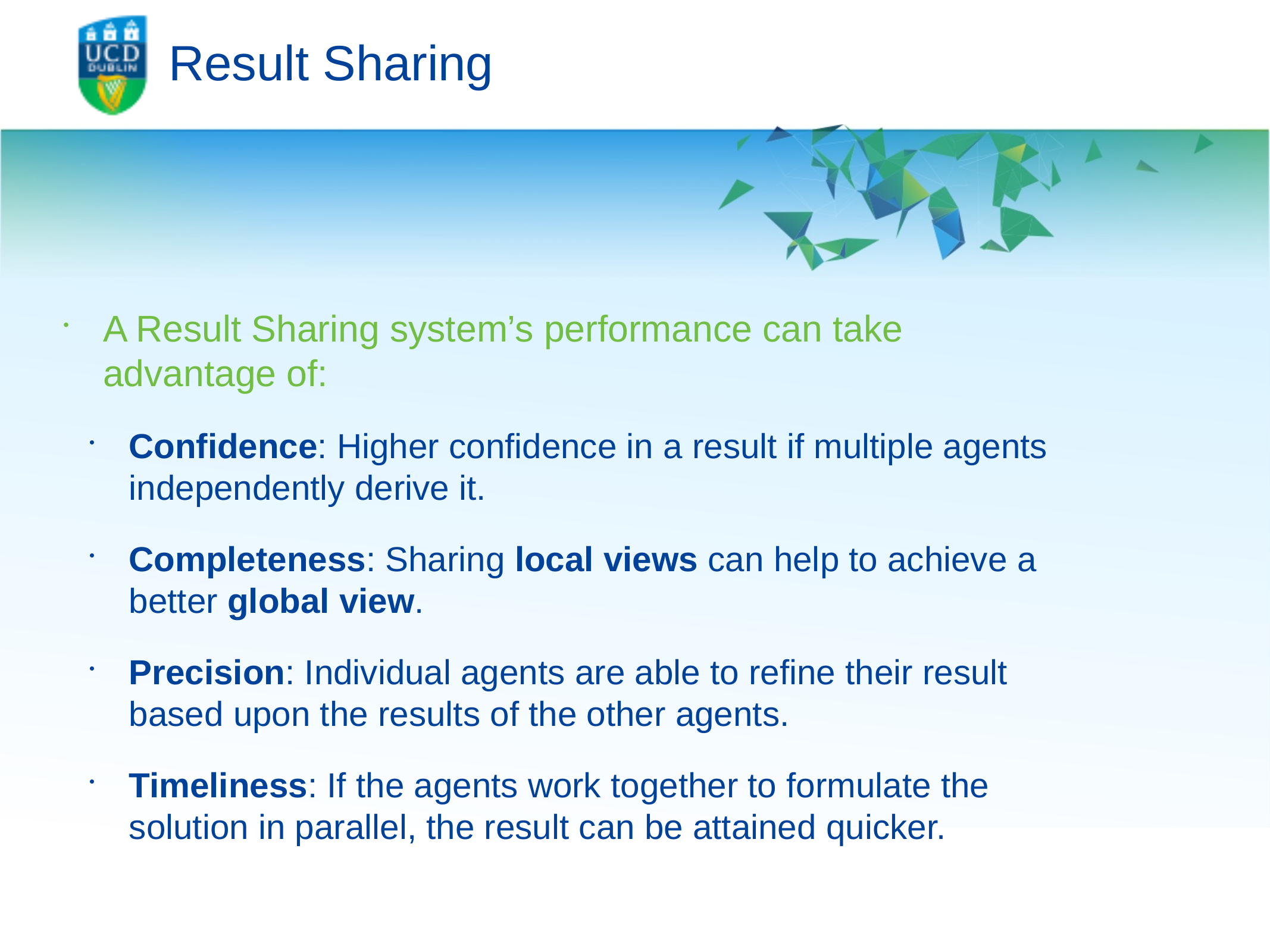

# Result Sharing
A Result Sharing system’s performance can take advantage of:
Confidence: Higher confidence in a result if multiple agents independently derive it.
Completeness: Sharing local views can help to achieve a better global view.
Precision: Individual agents are able to refine their result based upon the results of the other agents.
Timeliness: If the agents work together to formulate the solution in parallel, the result can be attained quicker.